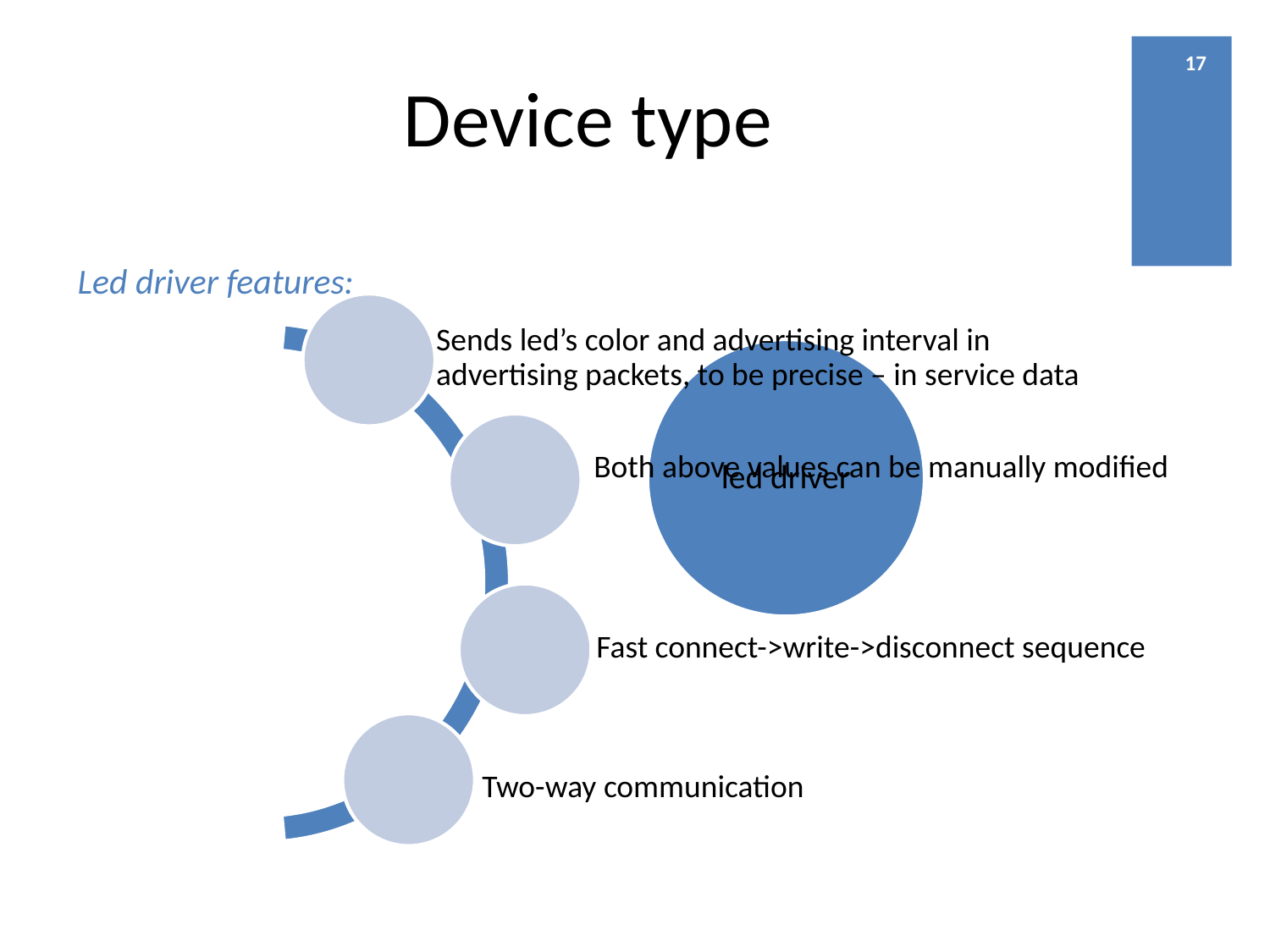

# Device type
Led driver features:

Sends led’s color and advertising interval in advertising packets, to be precise – in service data
Both above values can be manually modified
Two-way communication
Fast connect->write->disconnect sequence

led driver